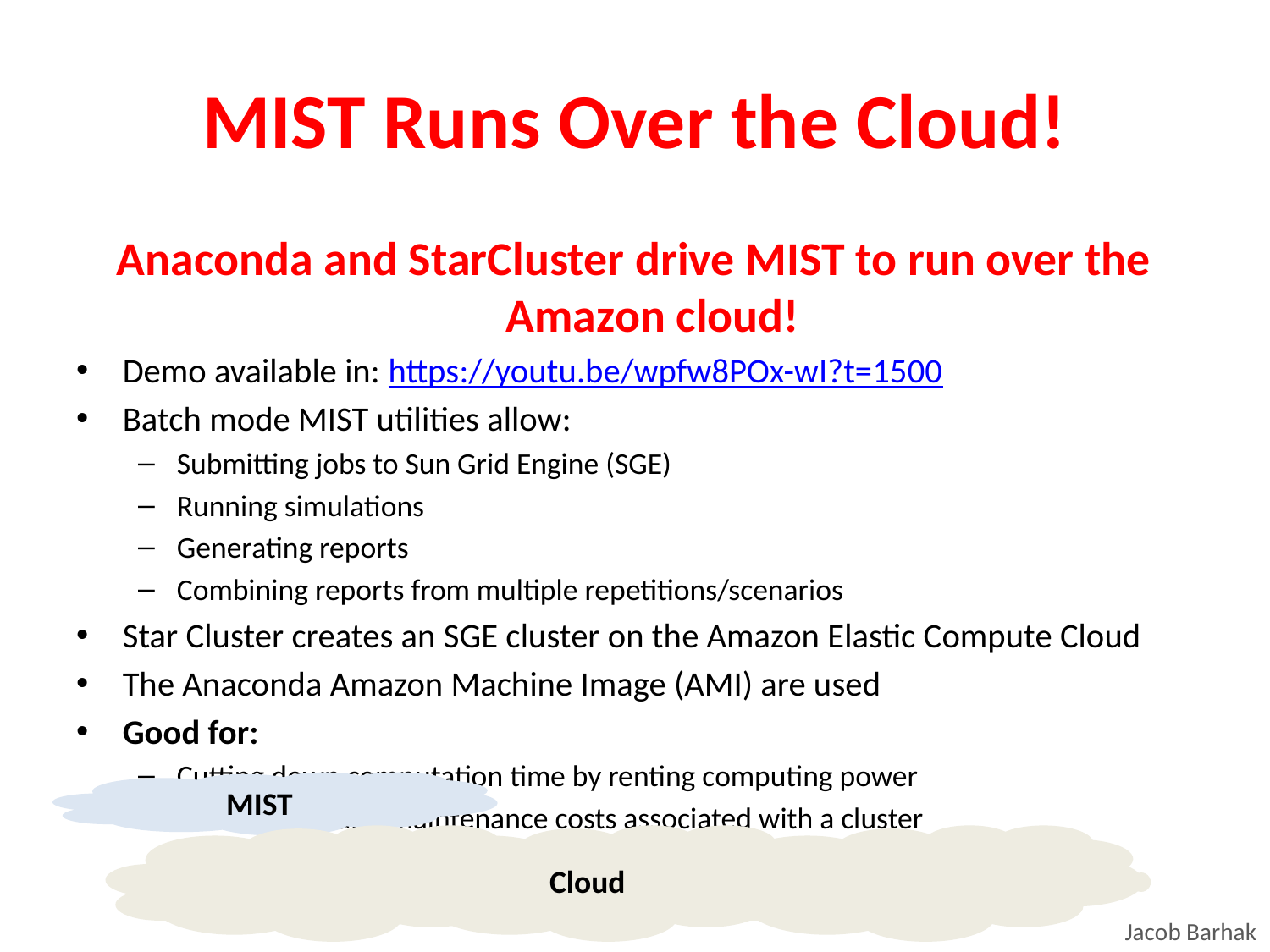

# MIST Runs Over the Cloud!
Anaconda and StarCluster drive MIST to run over the Amazon cloud!
Demo available in: https://youtu.be/wpfw8POx-wI?t=1500
Batch mode MIST utilities allow:
Submitting jobs to Sun Grid Engine (SGE)
Running simulations
Generating reports
Combining reports from multiple repetitions/scenarios
Star Cluster creates an SGE cluster on the Amazon Elastic Compute Cloud
The Anaconda Amazon Machine Image (AMI) are used
Good for:
Cutting down computation time by renting computing power
Saving initial and maintenance costs associated with a cluster
MIST

Cloud